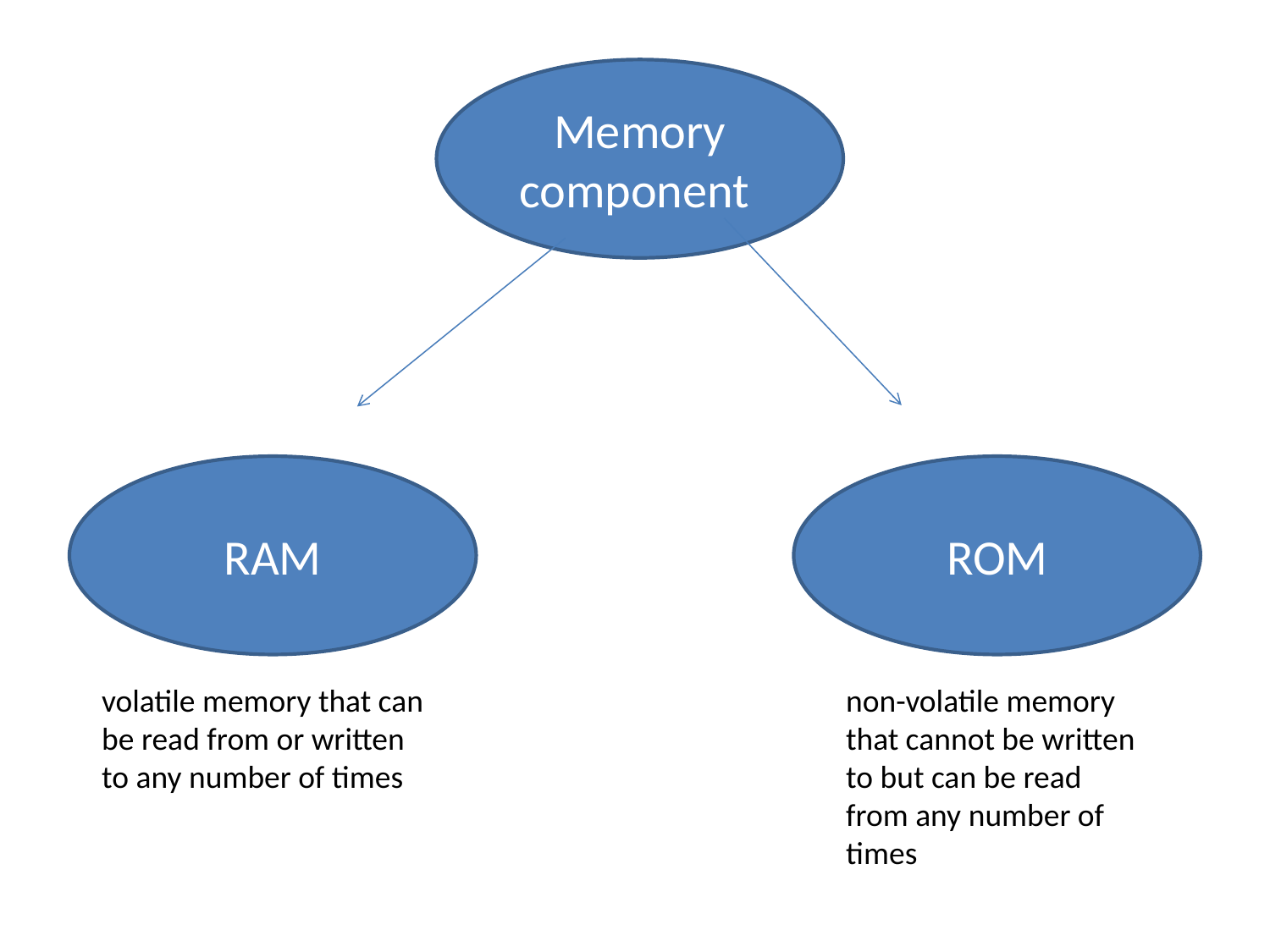

#
Memory component
RAM
ROM
volatile memory that can be read from or written  to any number of times
non-volatile memory that cannot be written to but can be read from any number of times